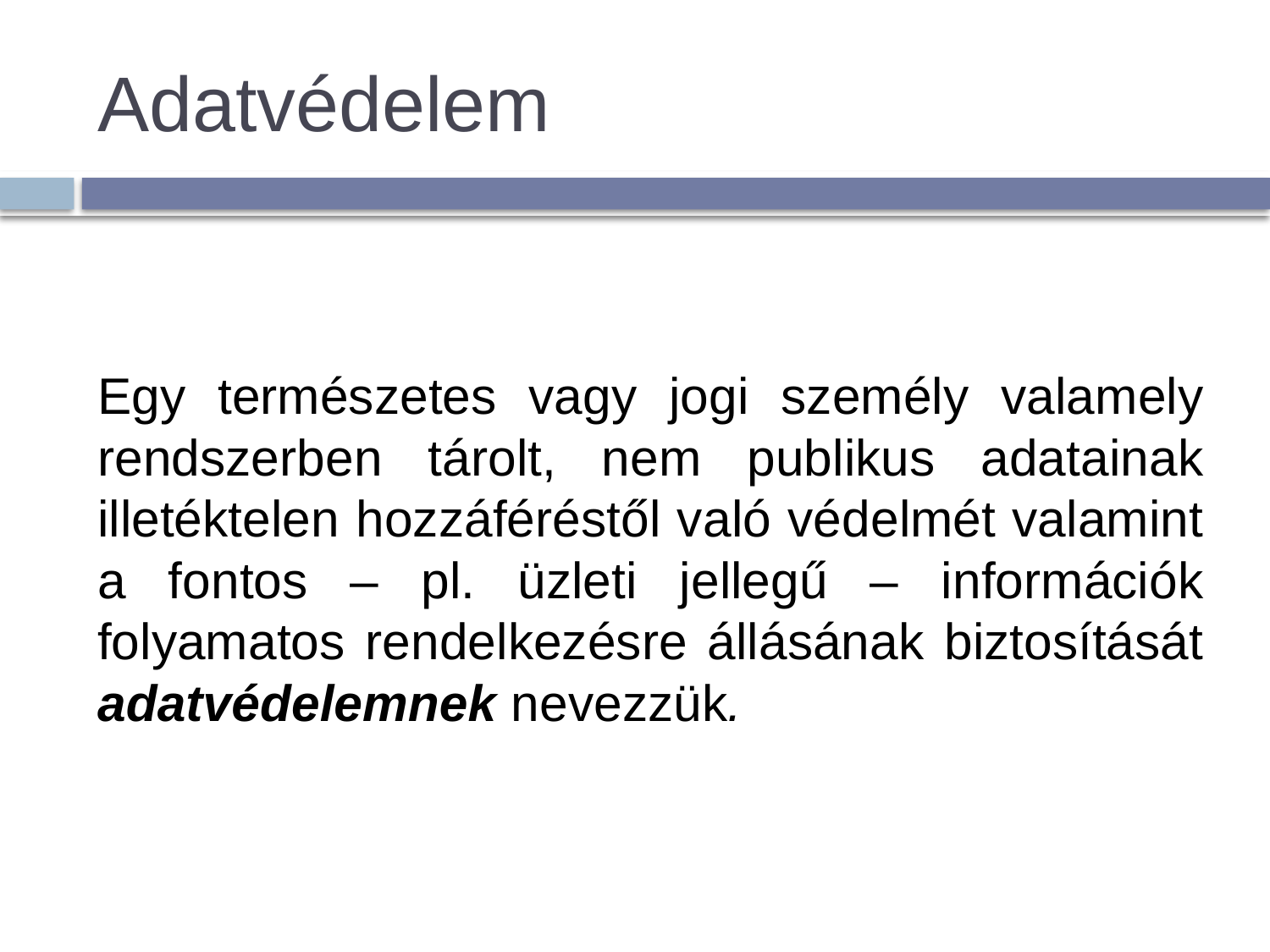

# Adatvédelem
Egy természetes vagy jogi személy valamely rendszerben tárolt, nem publikus adatainak illetéktelen hozzáféréstől való védelmét valamint a fontos – pl. üzleti jellegű – információk folyamatos rendelkezésre állásának biztosítását adatvédelemnek nevezzük.